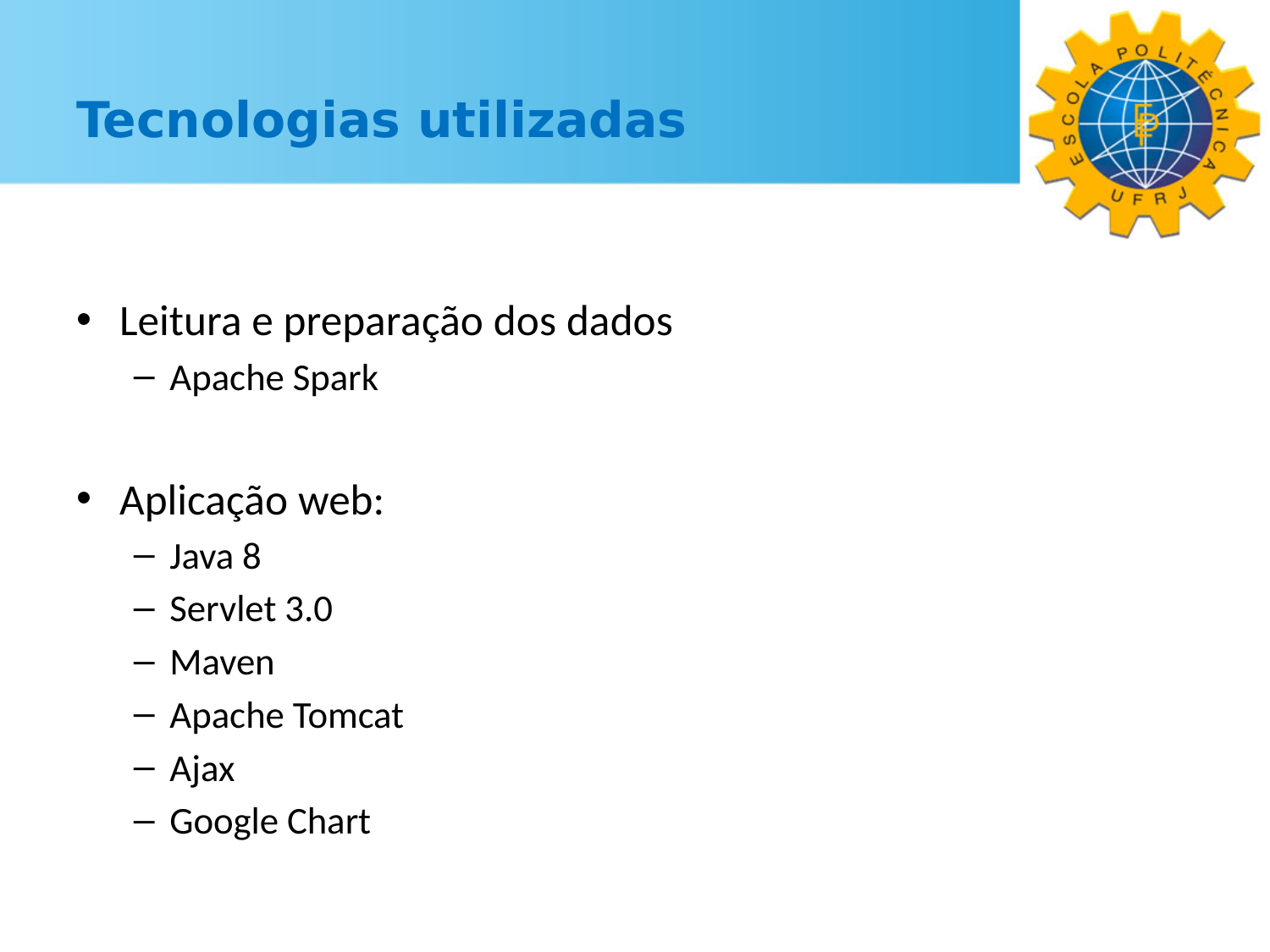

# Tecnologias utilizadas
Leitura e preparação dos dados
Apache Spark

Aplicação web:
Java 8
Servlet 3.0
Maven
Apache Tomcat
Ajax
Google Chart